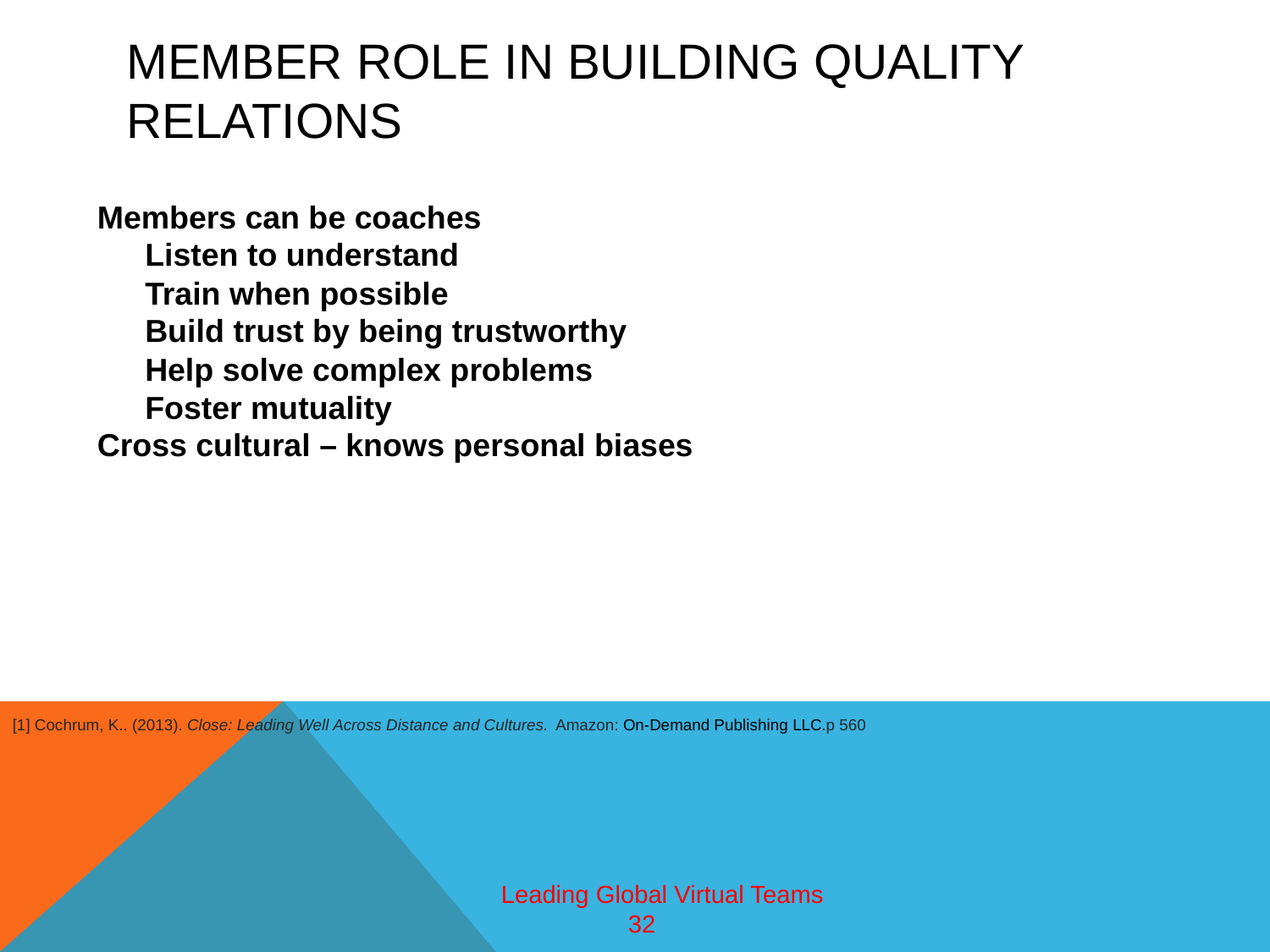

# member role in building quality relations
Members can be coaches
	Listen to understand
	Train when possible
	Build trust by being trustworthy
	Help solve complex problems
	Foster mutuality
Cross cultural – knows personal biases

[1] Cochrum, K.. (2013). Close: Leading Well Across Distance and Cultures.  Amazon: On-Demand Publishing LLC.p 560